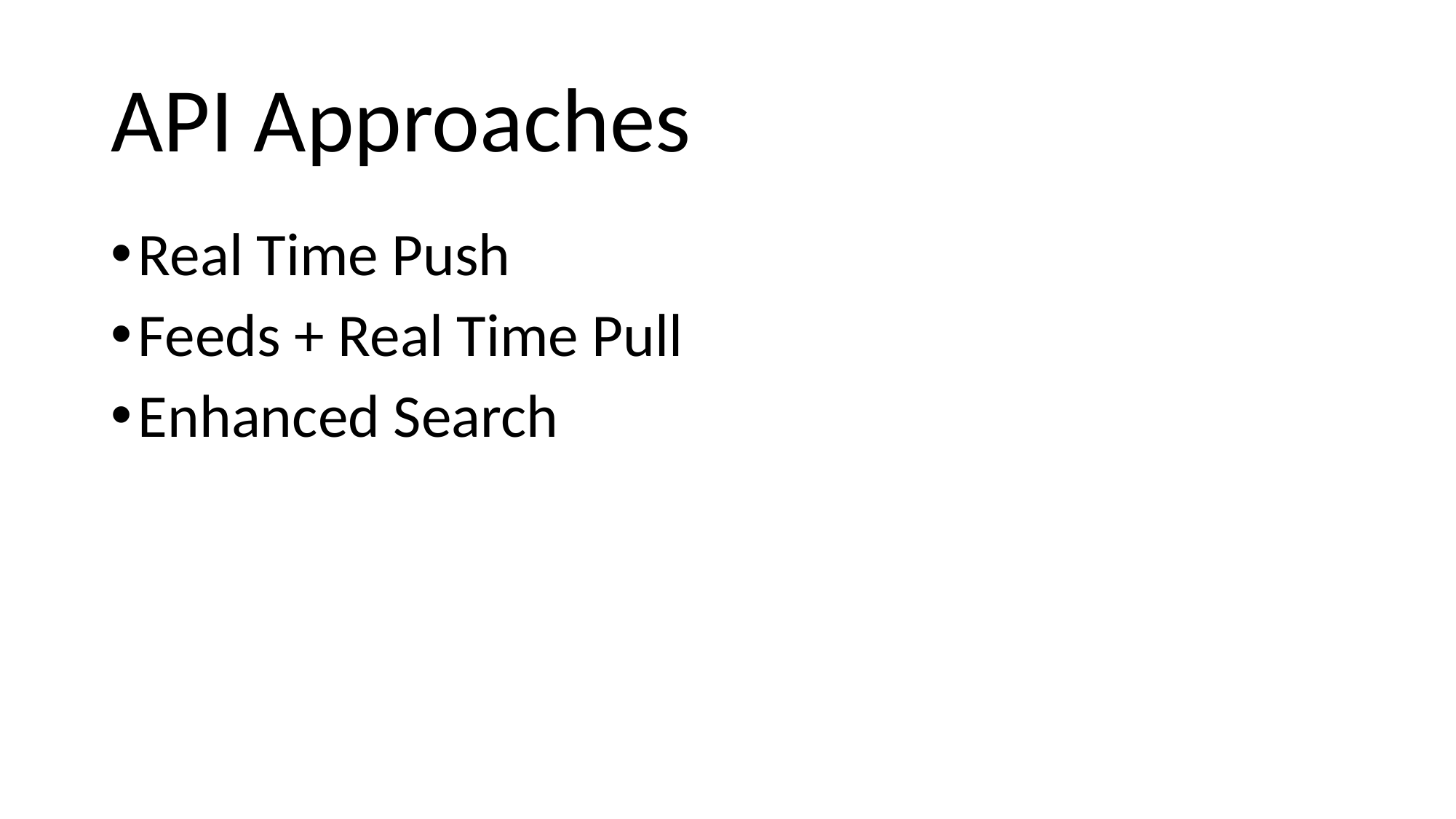

# API Approaches
Real Time Push
Feeds + Real Time Pull
Enhanced Search